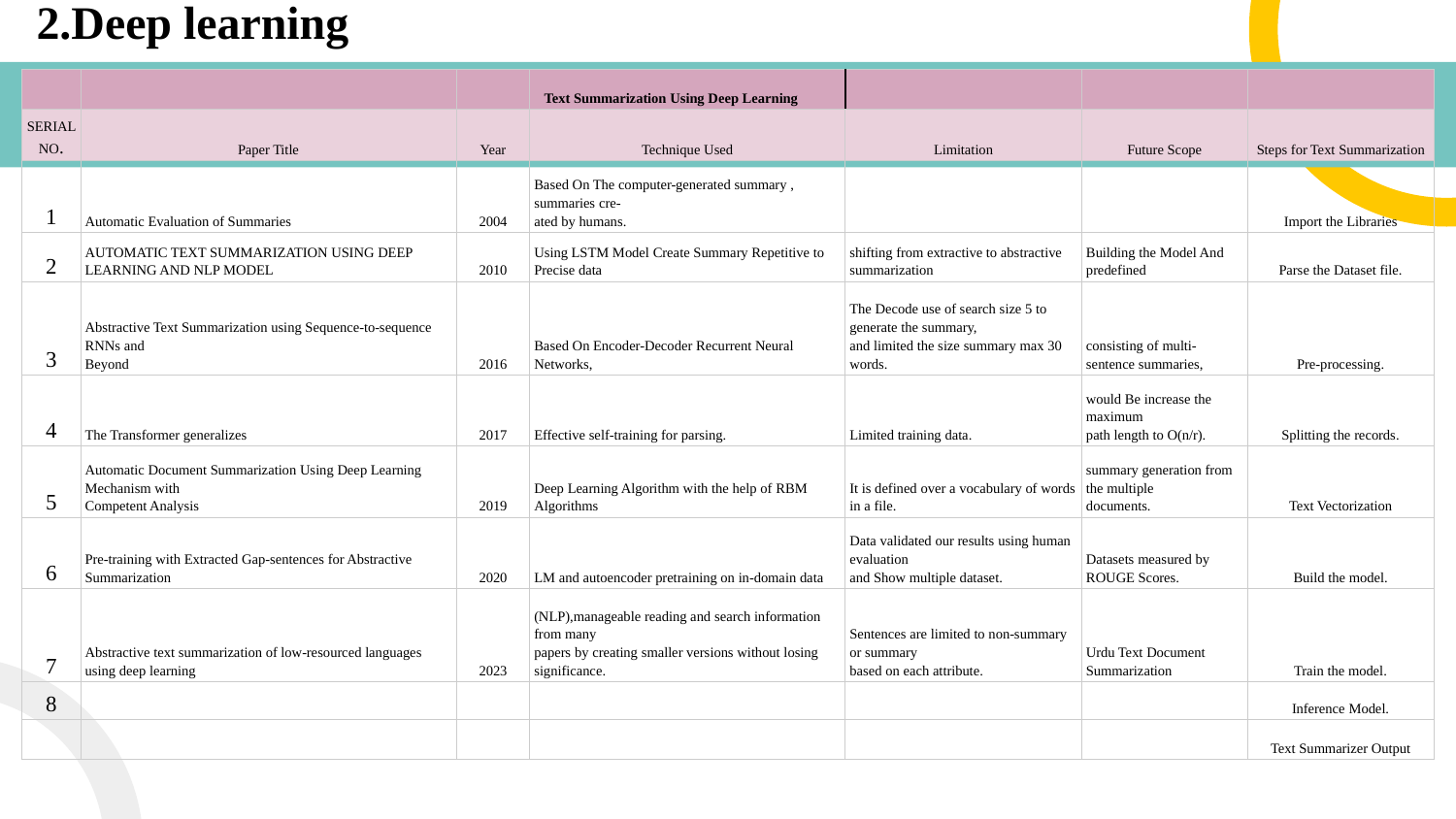

# 2.Deep learning
|  |  |  | Text Summarization Using Deep Learning |  |  |  |
| --- | --- | --- | --- | --- | --- | --- |
| SERIAL NO. | Paper Title | Year | Technique Used | Limitation | Future Scope | Steps for Text Summarization |
| 1 | Automatic Evaluation of Summaries | 2004 | Based On The computer-generated summary , summaries cre- ated by humans. |  |  | Import the Libraries |
| 2 | AUTOMATIC TEXT SUMMARIZATION USING DEEP LEARNING AND NLP MODEL | 2010 | Using LSTM Model Create Summary Repetitive to Precise data | shifting from extractive to abstractive summarization | Building the Model And predefined | Parse the Dataset file. |
| 3 | Abstractive Text Summarization using Sequence-to-sequence RNNs and Beyond | 2016 | Based On Encoder-Decoder Recurrent Neural Networks, | The Decode use of search size 5 to generate the summary, and limited the size summary max 30 words. | consisting of multi-sentence summaries, | Pre-processing. |
| 4 | The Transformer generalizes | 2017 | Effective self-training for parsing. | Limited training data. | would Be increase the maximum path length to O(n/r). | Splitting the records. |
| 5 | Automatic Document Summarization Using Deep Learning Mechanism with Competent Analysis | 2019 | Deep Learning Algorithm with the help of RBM Algorithms | It is defined over a vocabulary of words in a file. | summary generation from the multiple documents. | Text Vectorization |
| 6 | Pre-training with Extracted Gap-sentences for Abstractive Summarization | 2020 | LM and autoencoder pretraining on in-domain data | Data validated our results using human evaluation and Show multiple dataset. | Datasets measured by ROUGE Scores. | Build the model. |
| 7 | Abstractive text summarization of low-resourced languages using deep learning | 2023 | (NLP),manageable reading and search information from many papers by creating smaller versions without losing significance. | Sentences are limited to non-summary or summary based on each attribute. | Urdu Text Document Summarization | Train the model. |
| 8 |  |  |  |  |  | Inference Model. |
|  |  |  |  |  |  | Text Summarizer Output |